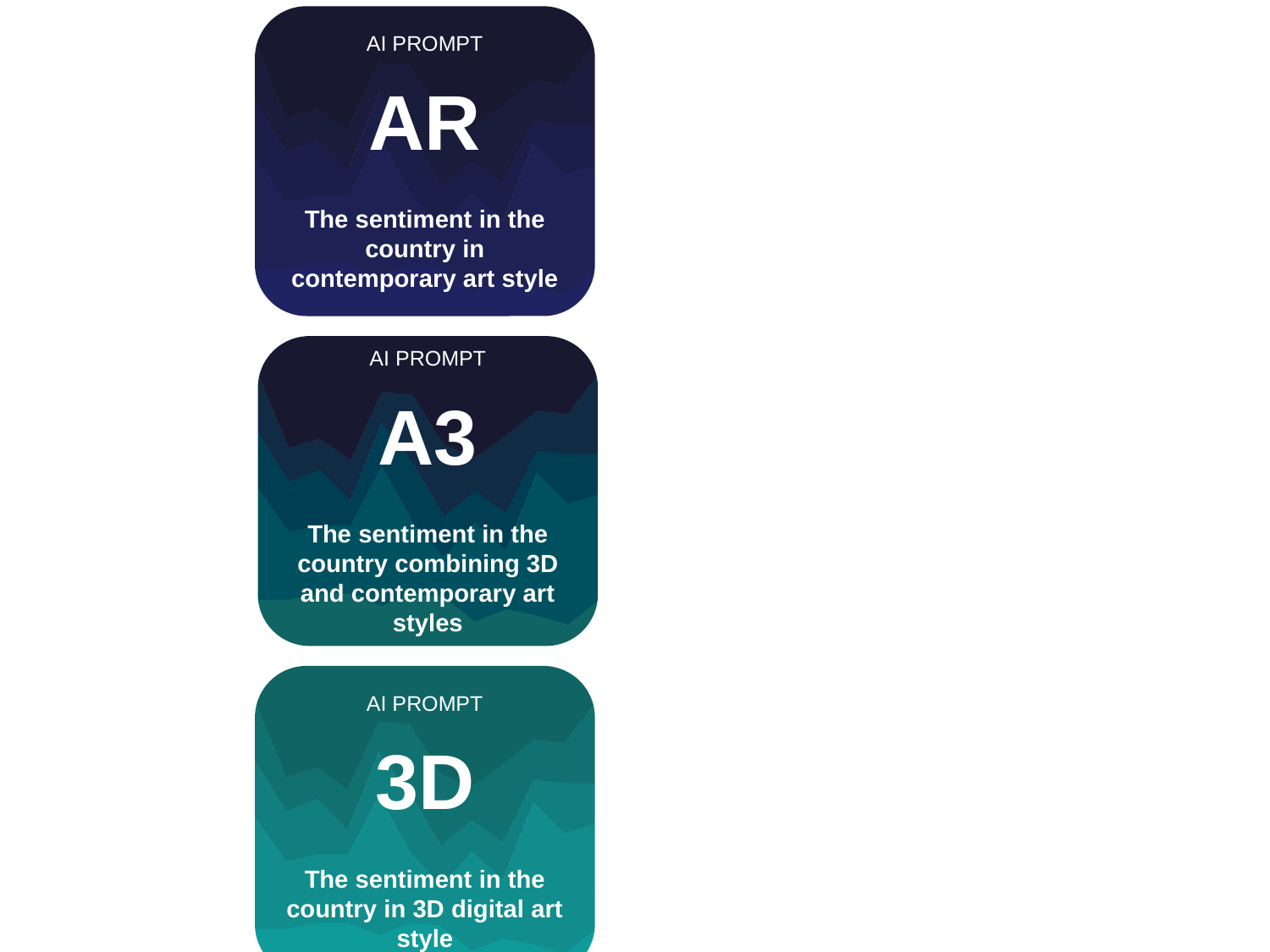

AI PROMPT

AR

The sentiment in the country in contemporary art style
AI PROMPT

A3

The sentiment in the country combining 3D and contemporary art styles
AI PROMPT

3D

The sentiment in the country in 3D digital art style